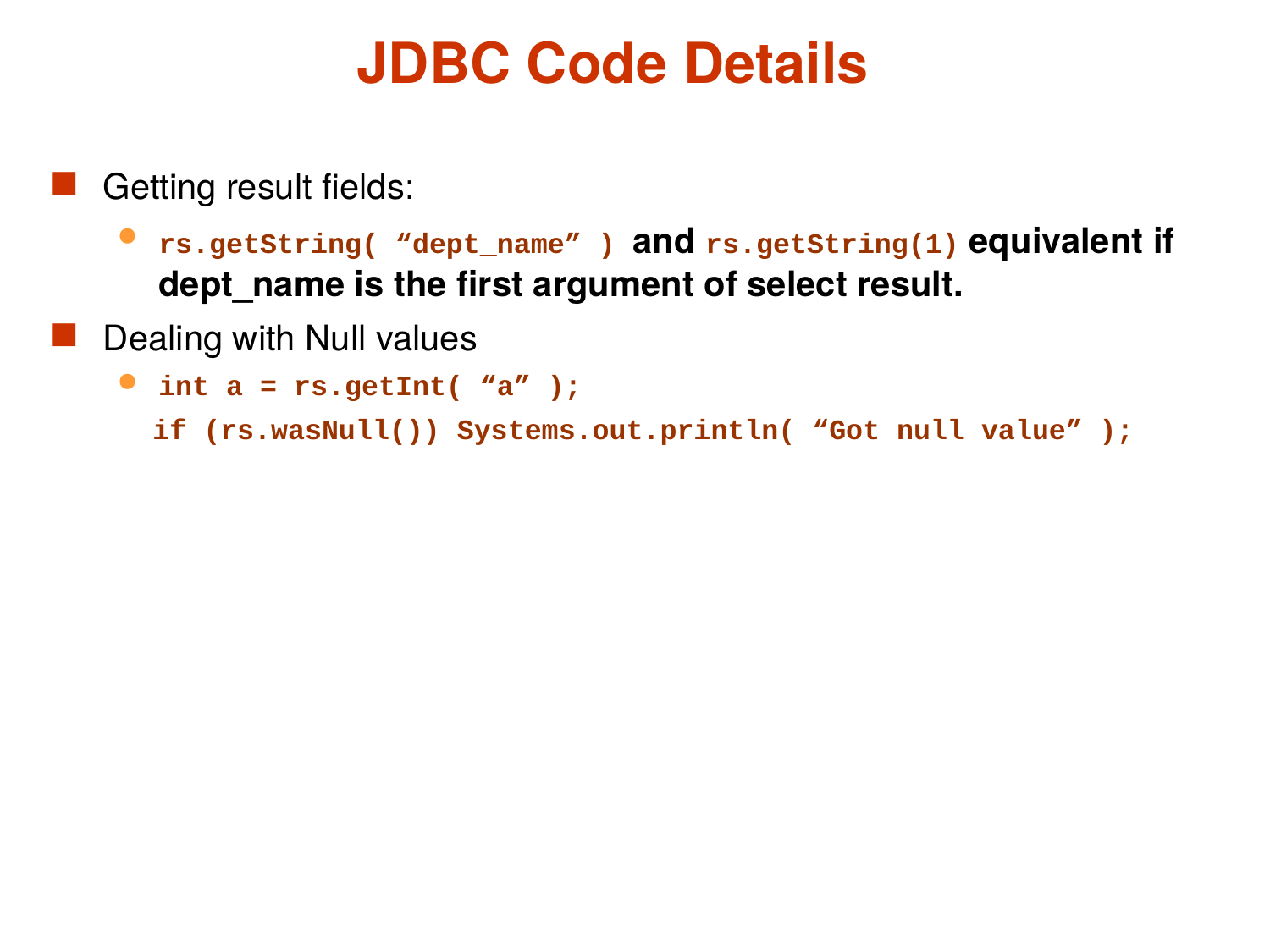

# JDBC Code Details
Getting result fields:
rs.getString( “dept_name” ) and rs.getString(1) equivalent if dept_name is the first argument of select result.
Dealing with Null values
int a = rs.getInt( “a” );
  if (rs.wasNull()) Systems.out.println( “Got null value” );